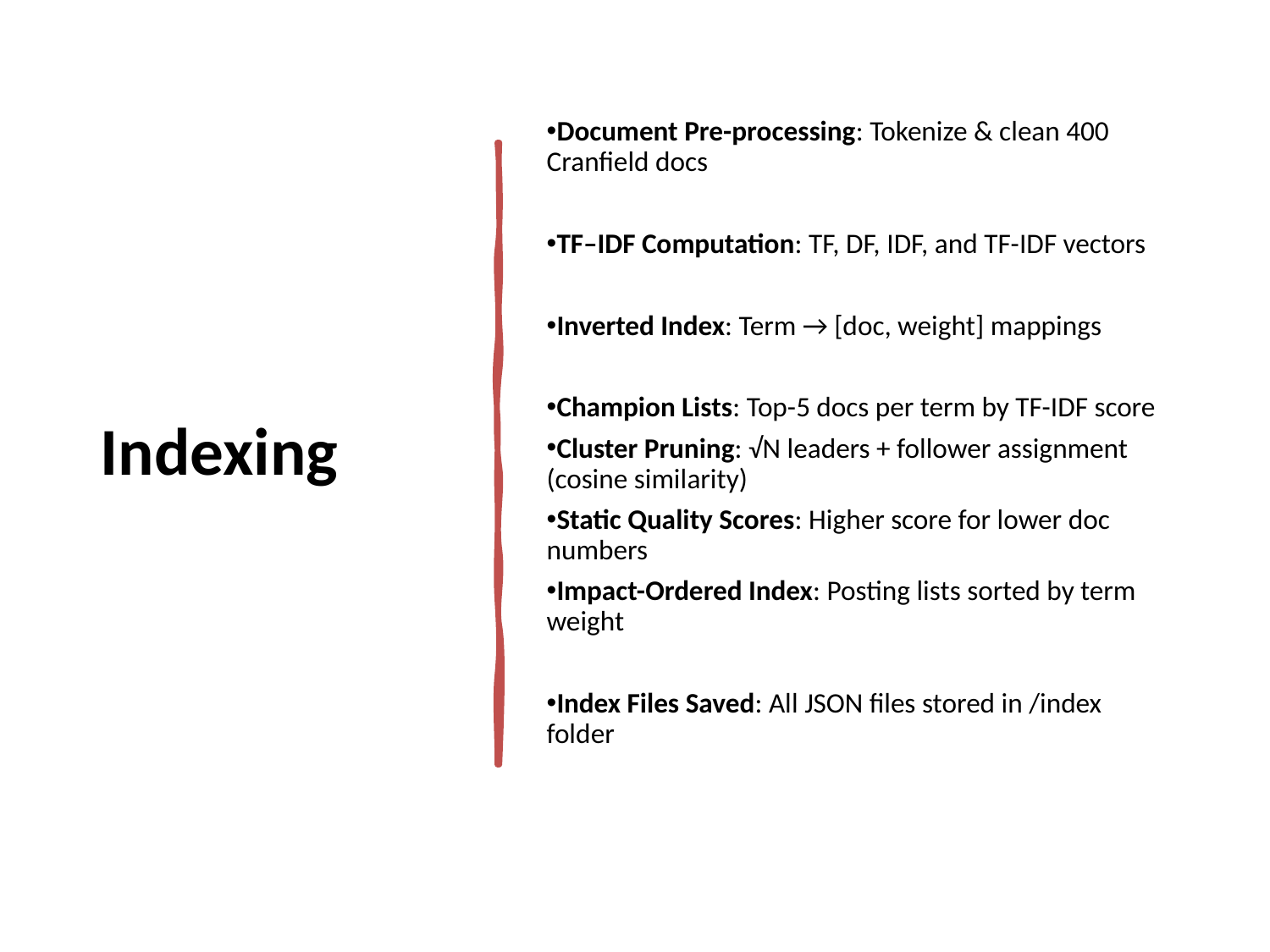

# Indexing
Document Pre-processing: Tokenize & clean 400 Cranfield docs

TF–IDF Computation: TF, DF, IDF, and TF-IDF vectors

Inverted Index: Term → [doc, weight] mappings

Champion Lists: Top-5 docs per term by TF-IDF score
Cluster Pruning: √N leaders + follower assignment (cosine similarity)
Static Quality Scores: Higher score for lower doc numbers
Impact-Ordered Index: Posting lists sorted by term weight

Index Files Saved: All JSON files stored in /index folder